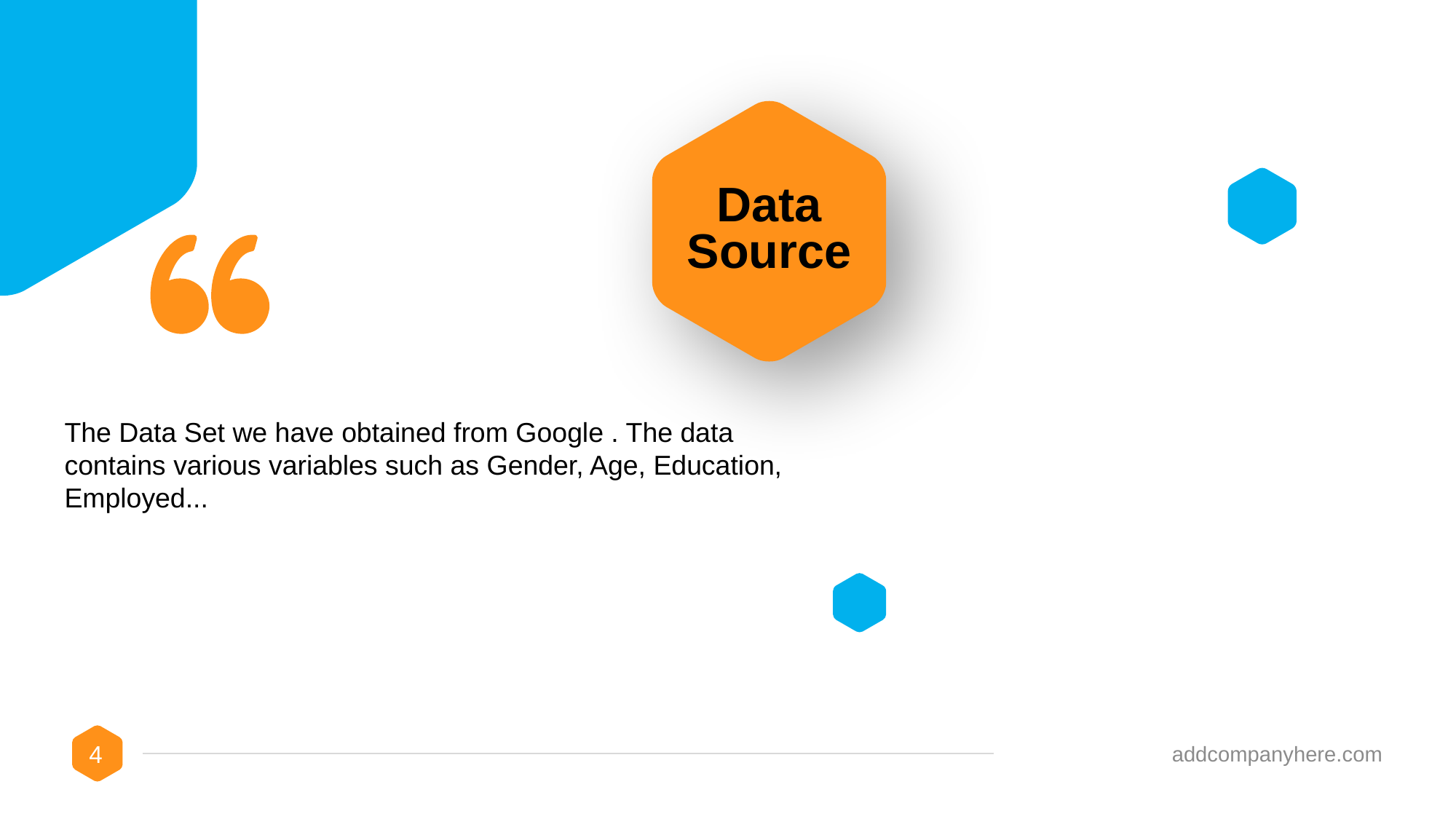

Data Source

The Data Set we have obtained from Google . The data contains various variables such as Gender, Age, Education, Employed...

addcompanyhere.com
4